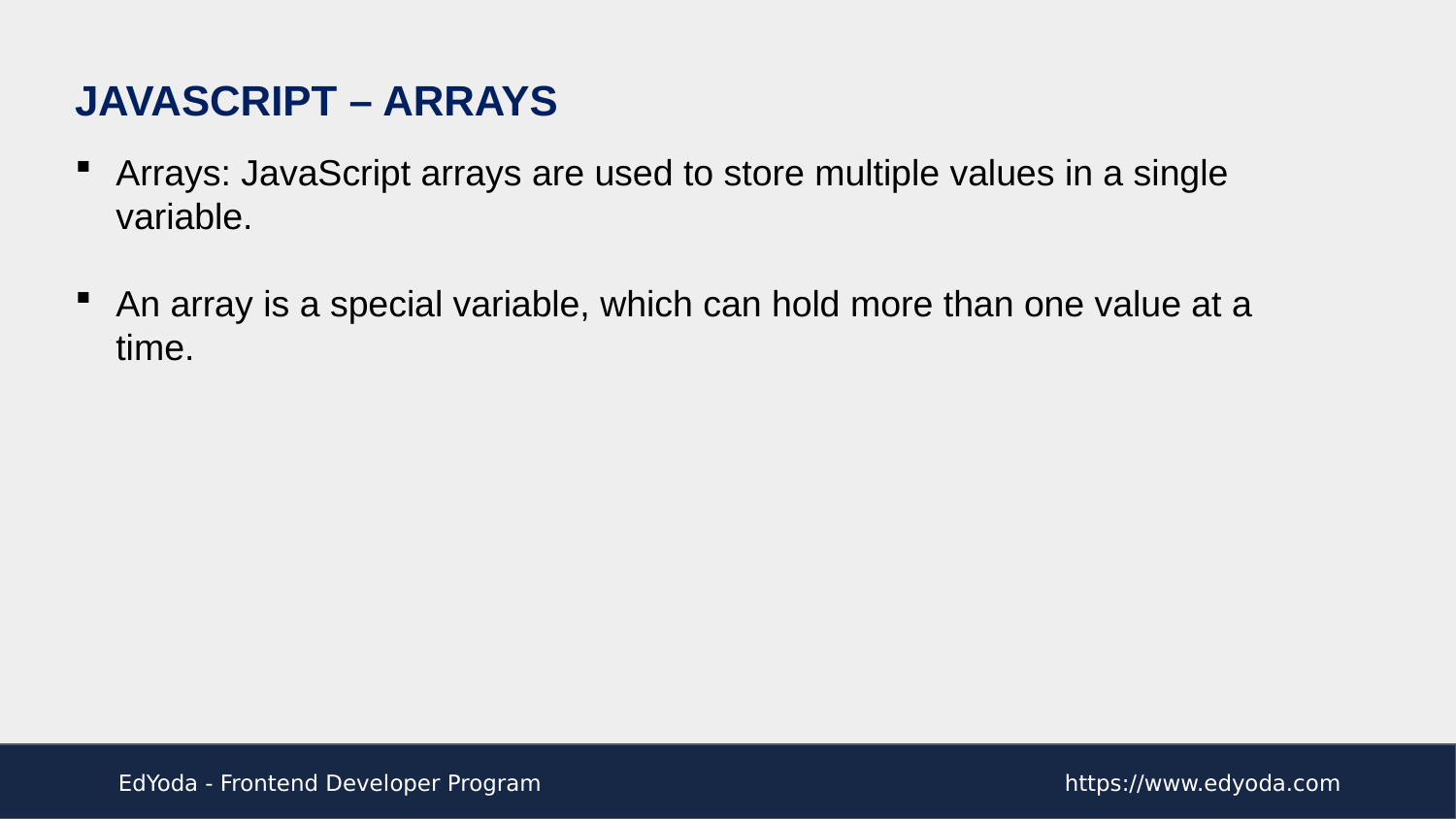

JAVASCRIPT – ARRAYS

Arrays: JavaScript arrays are used to store multiple values in a single variable.

An array is a special variable, which can hold more than one value at a time.

EdYoda - Frontend Developer Program
https://www.edyoda.com